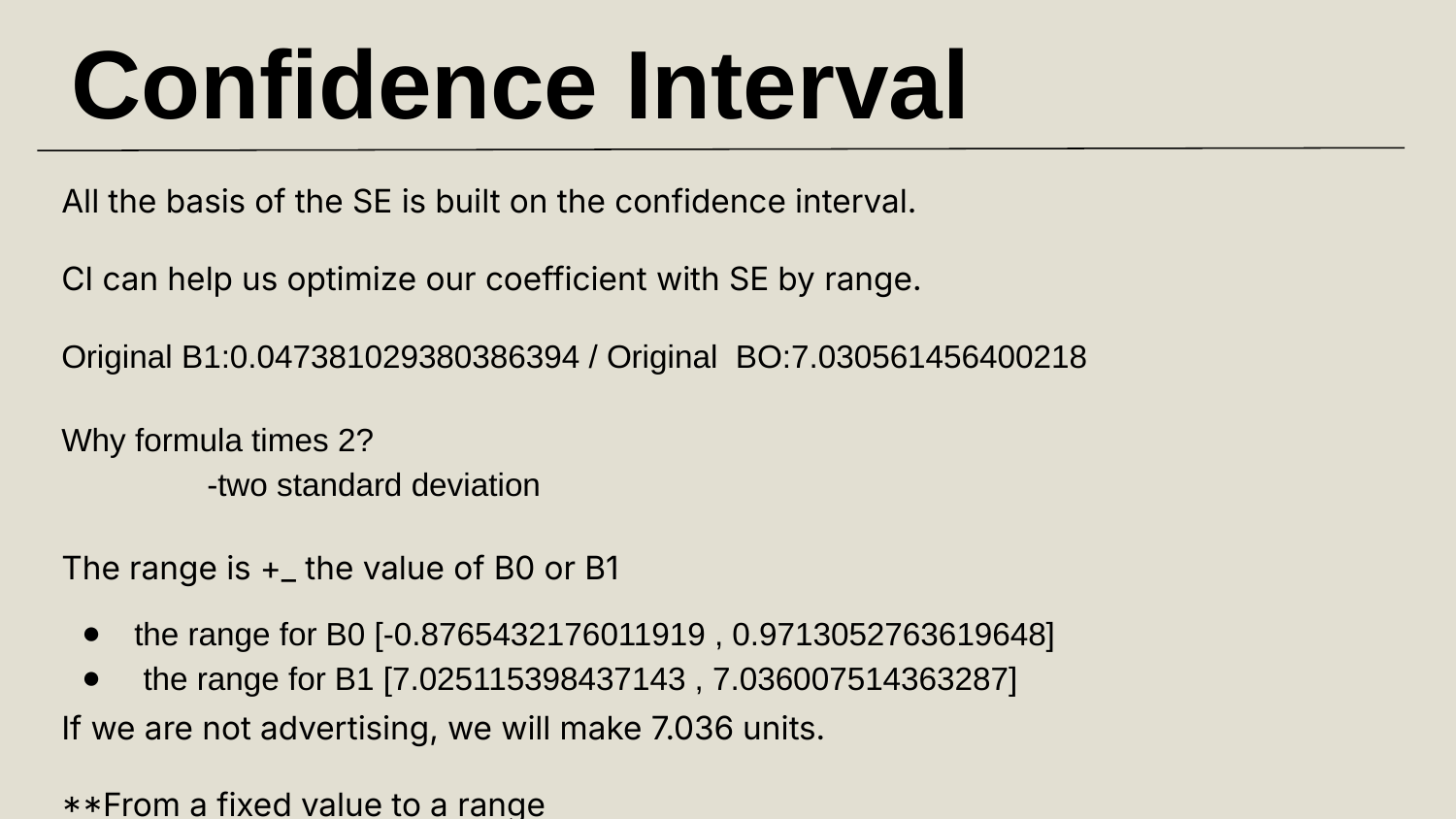

Confidence Interval
All the basis of the SE is built on the confidence interval.

CI can help us optimize our coefficient with SE by range.

Original B1:0.047381029380386394 / Original  BO:7.030561456400218

Why formula times 2?
	-two standard deviation

The range is +_ the value of B0 or B1
the range for B0 [-0.8765432176011919 , 0.9713052763619648]
 the range for B1 [7.025115398437143 , 7.036007514363287]
If we are not advertising, we will make 7.036 units.

**From a fixed value to a range